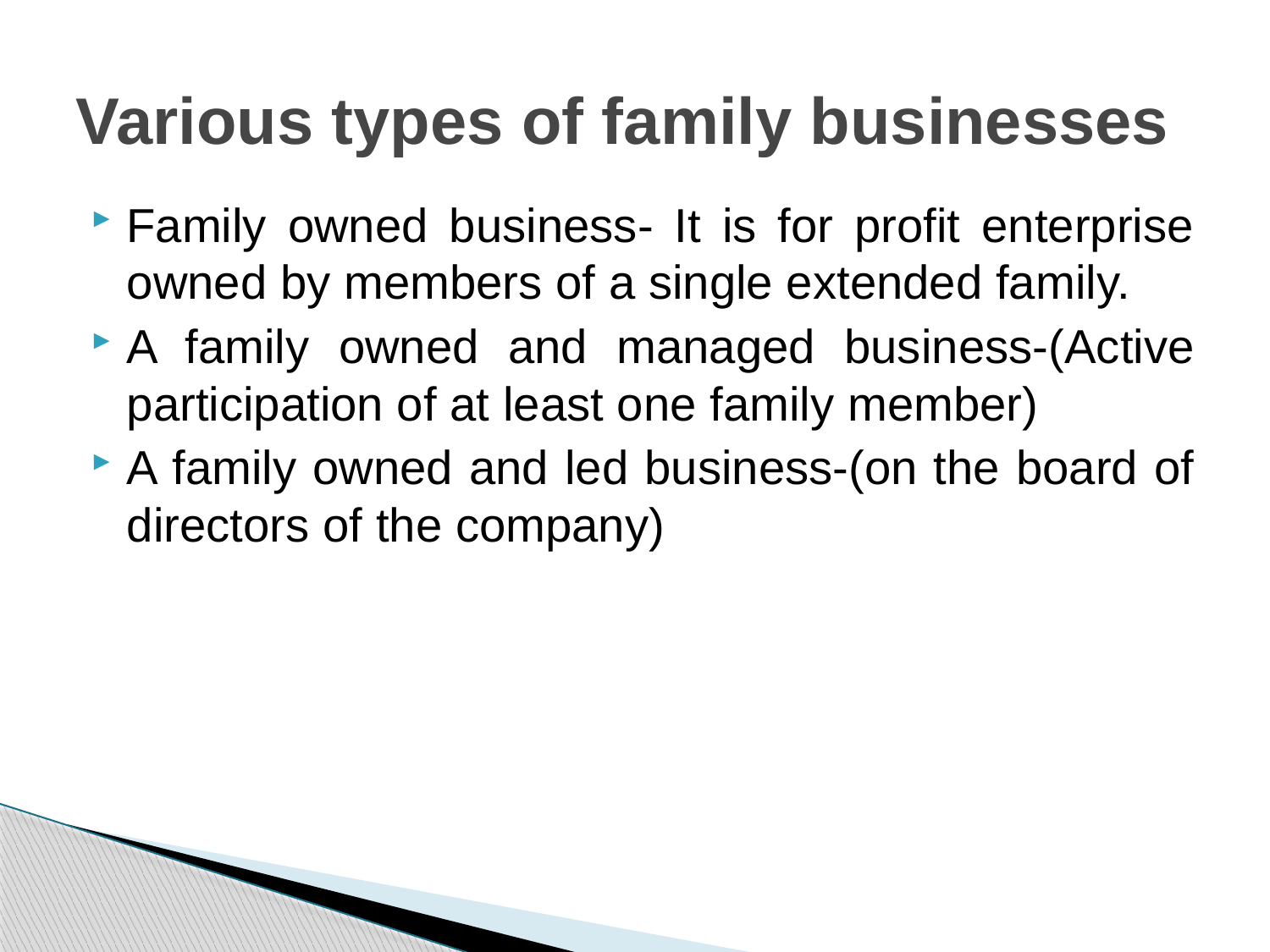

# Various types of family businesses
Family owned business- It is for profit enterprise owned by members of a single extended family.
A family owned and managed business-(Active participation of at least one family member)
A family owned and led business-(on the board of directors of the company)